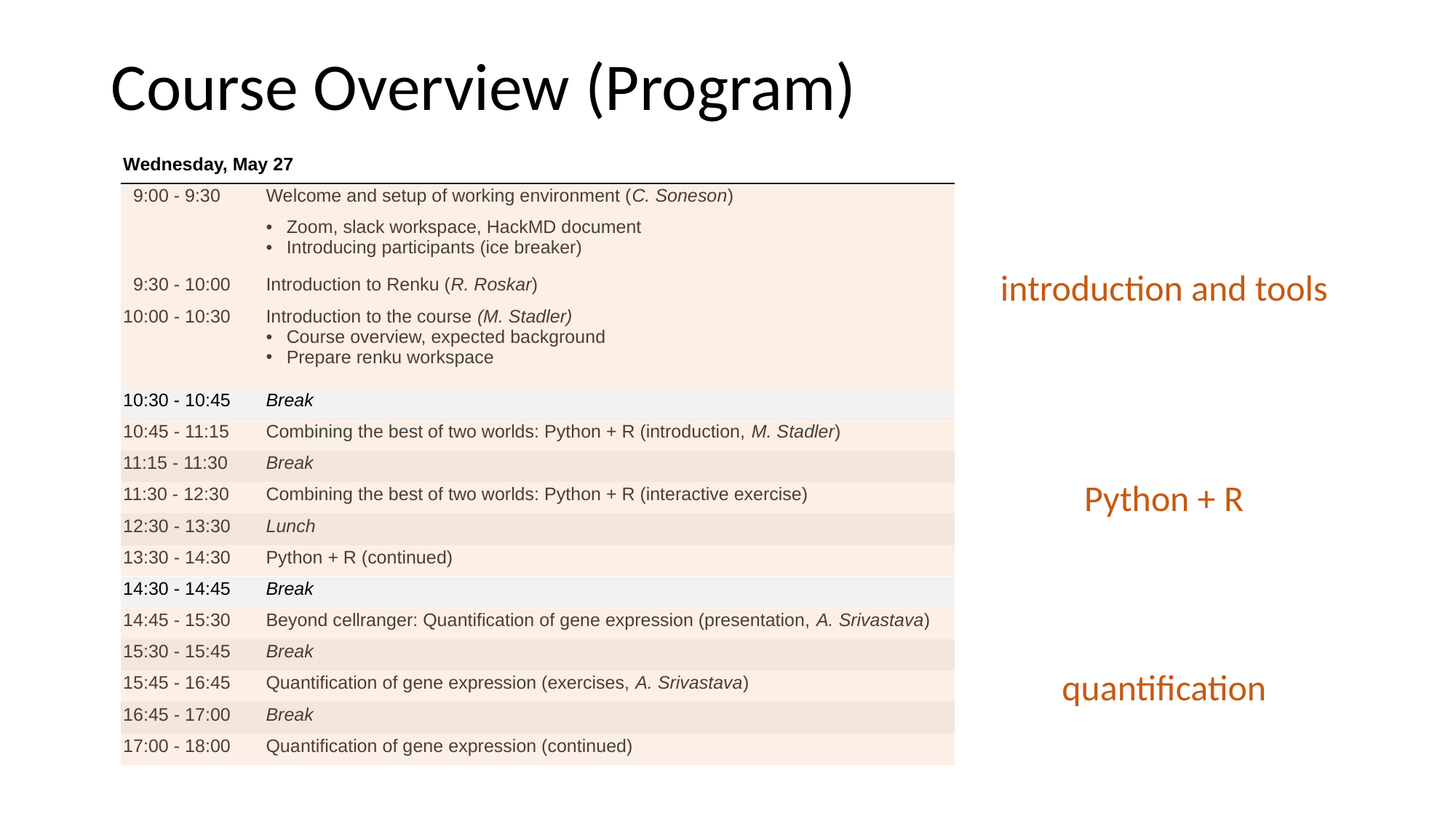

# Course Overview (Program)
| Wednesday, May 27 |  |
| --- | --- |
| 9:00 - 9:30 | Welcome and setup of working environment (C. Soneson) |
|  | Zoom, slack workspace, HackMD document Introducing participants (ice breaker) |
| 9:30 - 10:00 | Introduction to Renku (R. Roskar) |
| 10:00 - 10:30 | Introduction to the course (M. Stadler) Course overview, expected background Prepare renku workspace |
| 10:30 - 10:45 | Break |
| 10:45 - 11:15 | Combining the best of two worlds: Python + R (introduction, M. Stadler) |
| 11:15 - 11:30 | Break |
| 11:30 - 12:30 | Combining the best of two worlds: Python + R (interactive exercise) |
| 12:30 - 13:30 | Lunch |
| 13:30 - 14:30 | Python + R (continued) |
| 14:30 - 14:45 | Break |
| 14:45 - 15:30 | Beyond cellranger: Quantification of gene expression (presentation, A. Srivastava) |
| 15:30 - 15:45 | Break |
| 15:45 - 16:45 | Quantification of gene expression (exercises, A. Srivastava) |
| 16:45 - 17:00 | Break |
| 17:00 - 18:00 | Quantification of gene expression (continued) |

introduction and tools

Python + R

quantification